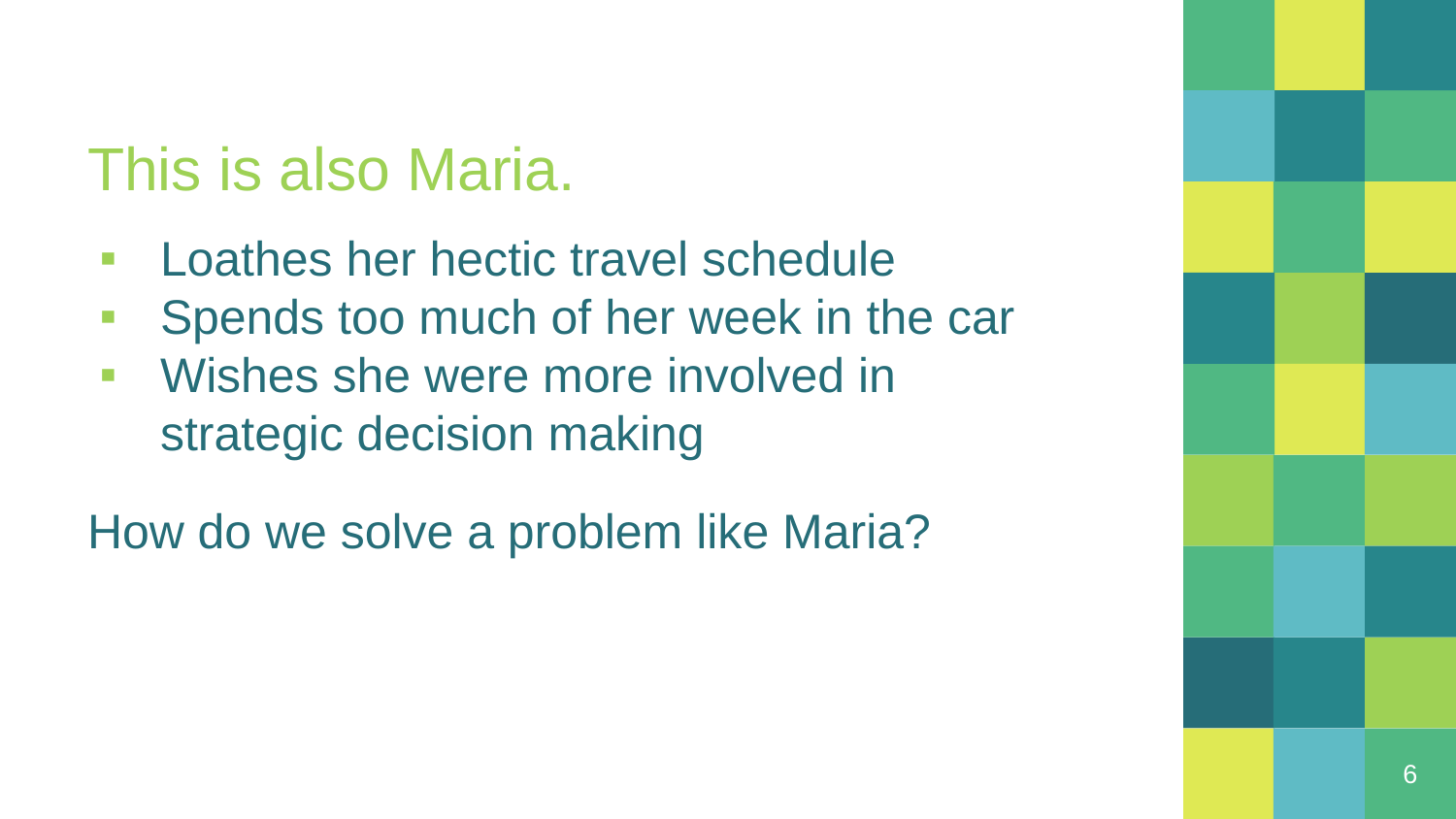

# This is also Maria.
Loathes her hectic travel schedule
Spends too much of her week in the car
Wishes she were more involved in strategic decision making

How do we solve a problem like Maria?

6